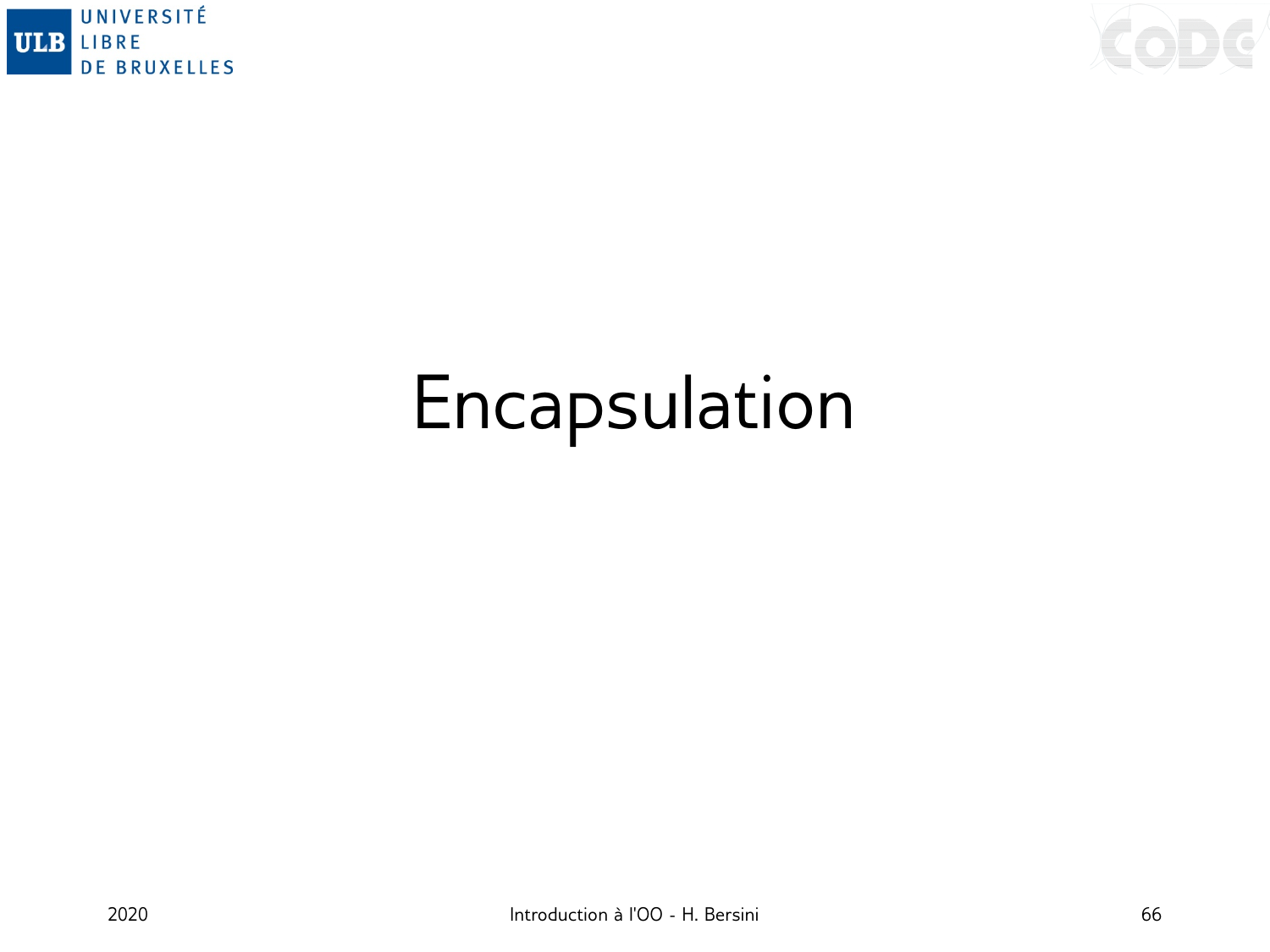

# Encapsulation

2020
Introduction à l'OO - H. Bersini
66